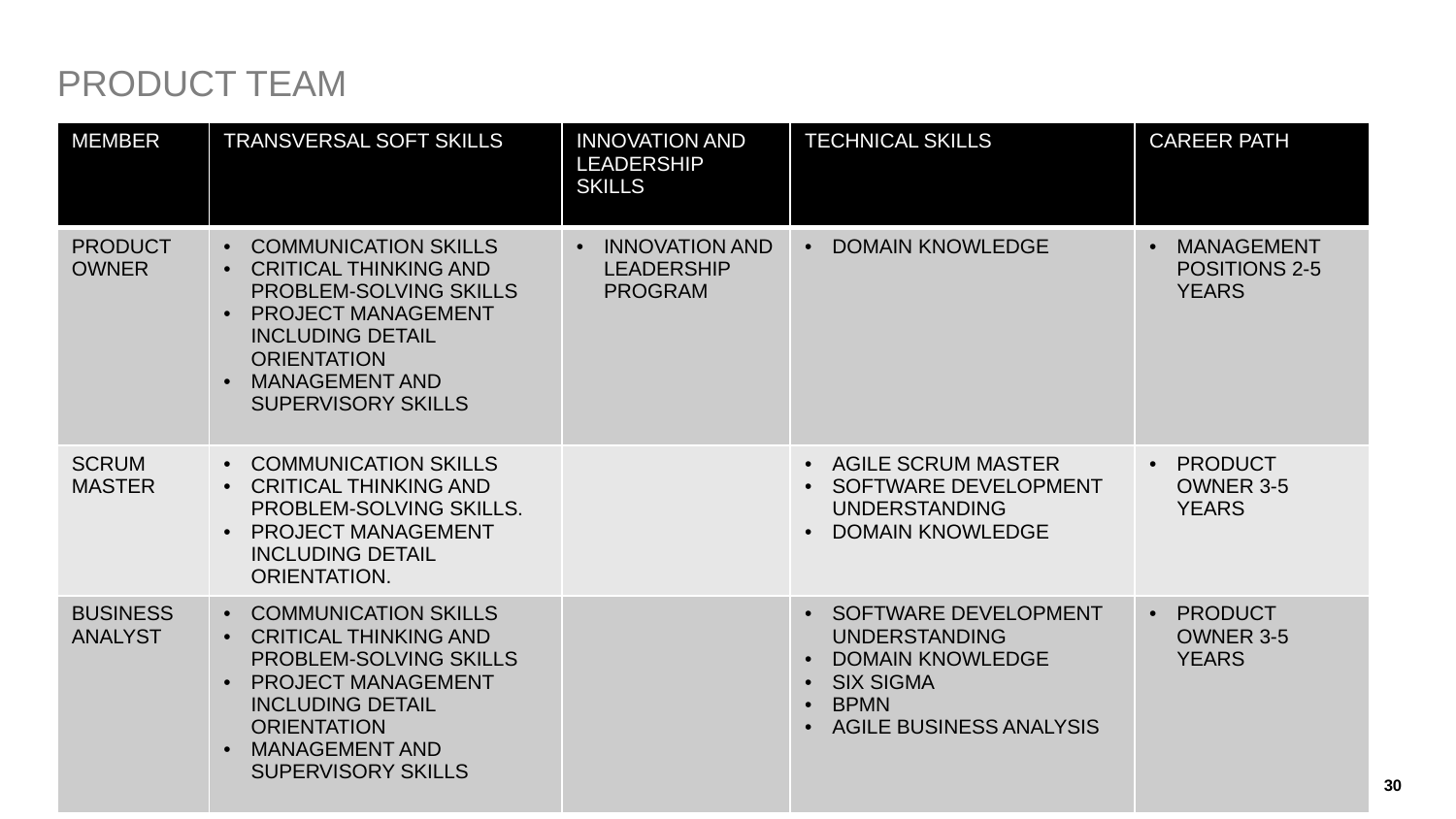

# PRODUCT TEAM
| MEMBER | Transversal Soft Skills | Innovation and Leadership SKILLS | Technical skills | Career path |
| --- | --- | --- | --- | --- |
| PRODUCT OWNER | Communication skills Critical thinking and problem-solving skills Project management including detail orientation Management and supervisory skills | Innovation and Leadership Program | Domain knowledge | management positions 2-5 years |
| SCRUM MASTER | Communication skills Critical thinking and problem-solving skills.  Project management including detail orientation. |  | AGILE SCRUM MASTER Software development understanding Domain knowledge | product owner 3-5 years |
| BUSINESS ANALYST | Communication skills Critical thinking and problem-solving skills Project management including detail orientation Management and supervisory skills |  | Software development understanding Domain knowledge Six Sigma BPMN Agile Business Analysis | product owner 3-5 years |

30